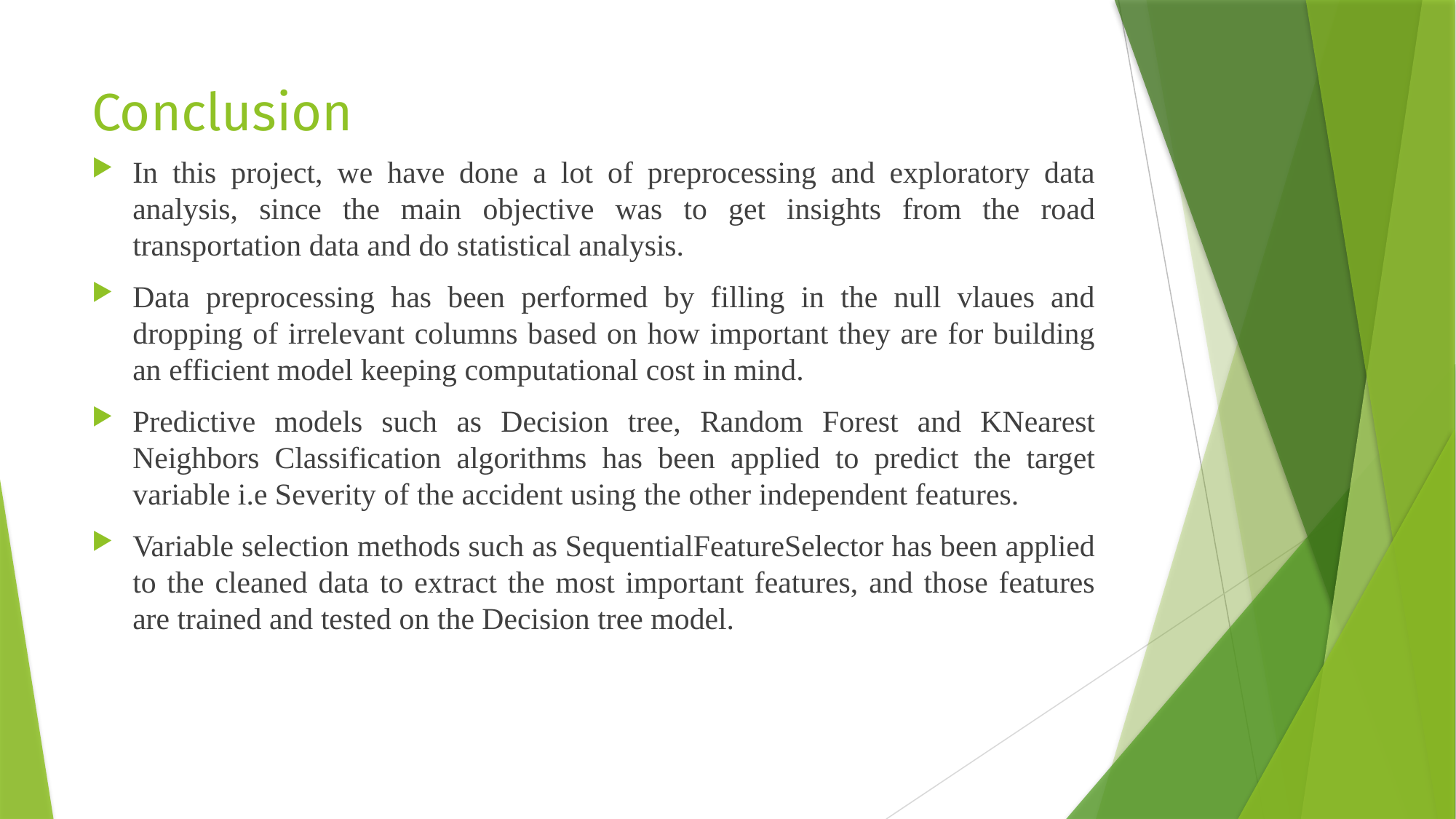

# Conclusion
In this project, we have done a lot of preprocessing and exploratory data analysis, since the main objective was to get insights from the road transportation data and do statistical analysis.
Data preprocessing has been performed by filling in the null vlaues and dropping of irrelevant columns based on how important they are for building an efficient model keeping computational cost in mind.
Predictive models such as Decision tree, Random Forest and KNearest Neighbors Classification algorithms has been applied to predict the target variable i.e Severity of the accident using the other independent features.
Variable selection methods such as SequentialFeatureSelector has been applied to the cleaned data to extract the most important features, and those features are trained and tested on the Decision tree model.